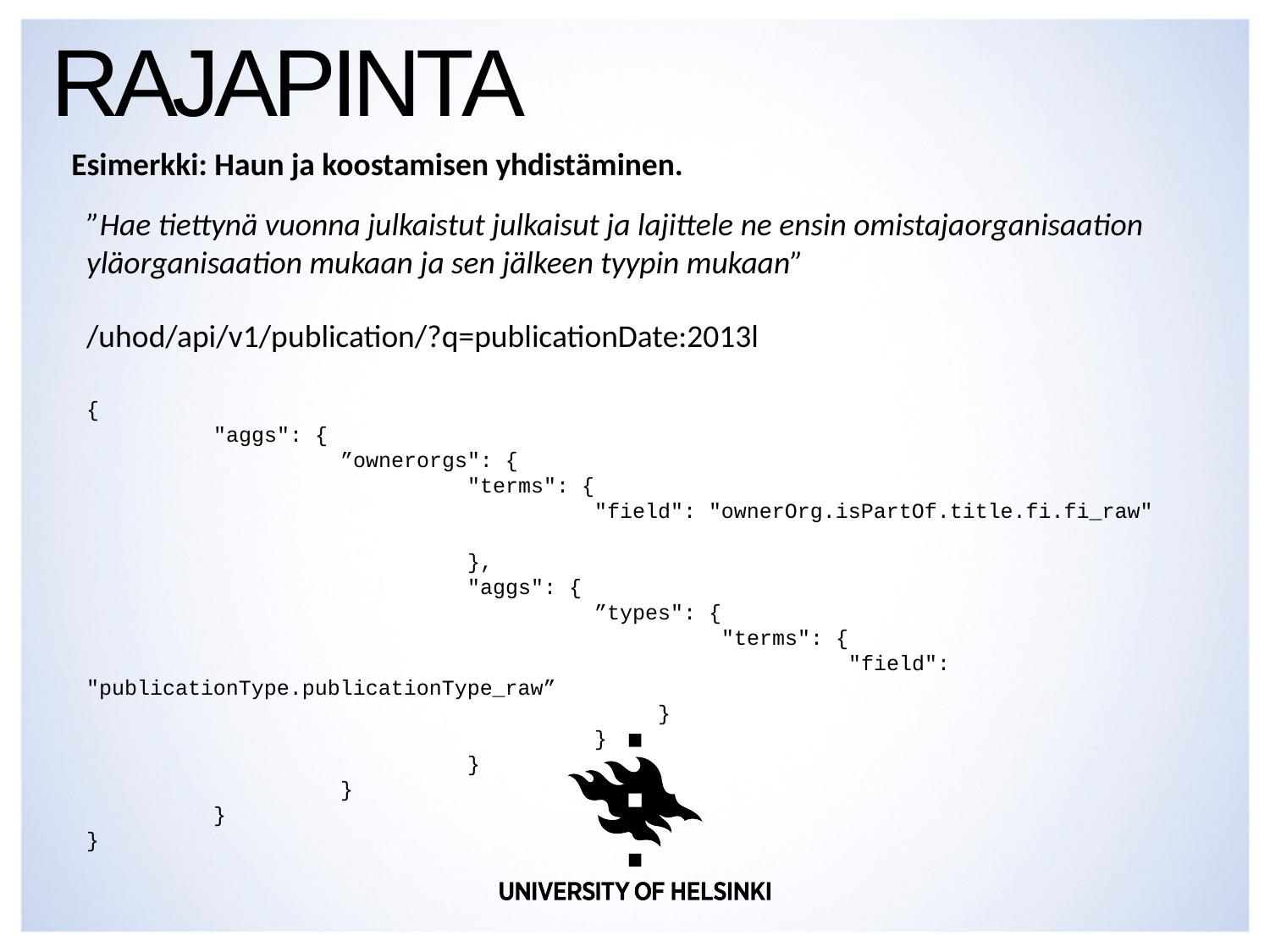

# Rajapinta
Esimerkki: Haun ja koostamisen yhdistäminen.
”Hae tiettynä vuonna julkaistut julkaisut ja lajittele ne ensin omistajaorganisaation yläorganisaation mukaan ja sen jälkeen tyypin mukaan”
/uhod/api/v1/publication/?q=publicationDate:2013l
{
	"aggs": {
		”ownerorgs": {
			"terms": {
				"field": "ownerOrg.isPartOf.title.fi.fi_raw"
			},
		    	"aggs": {
				”types": {
					"terms": {
						"field": "publicationType.publicationType_raw”
				     }
				}
			}
		}
	}
}